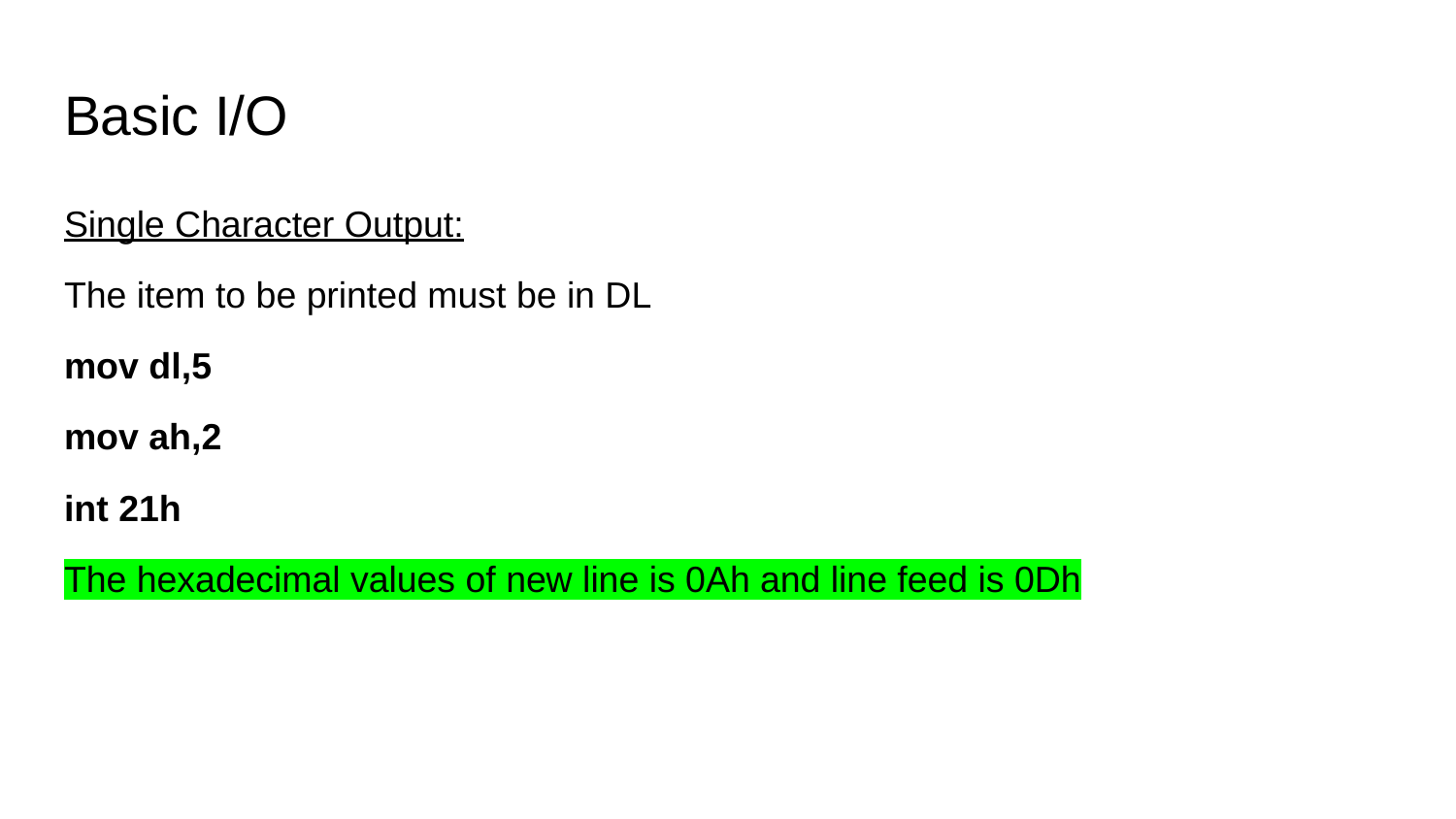

# Basic I/O

Single Character Output:
The item to be printed must be in DL
mov dl,5
mov ah,2
int 21h
The hexadecimal values of new line is 0Ah and line feed is 0Dh